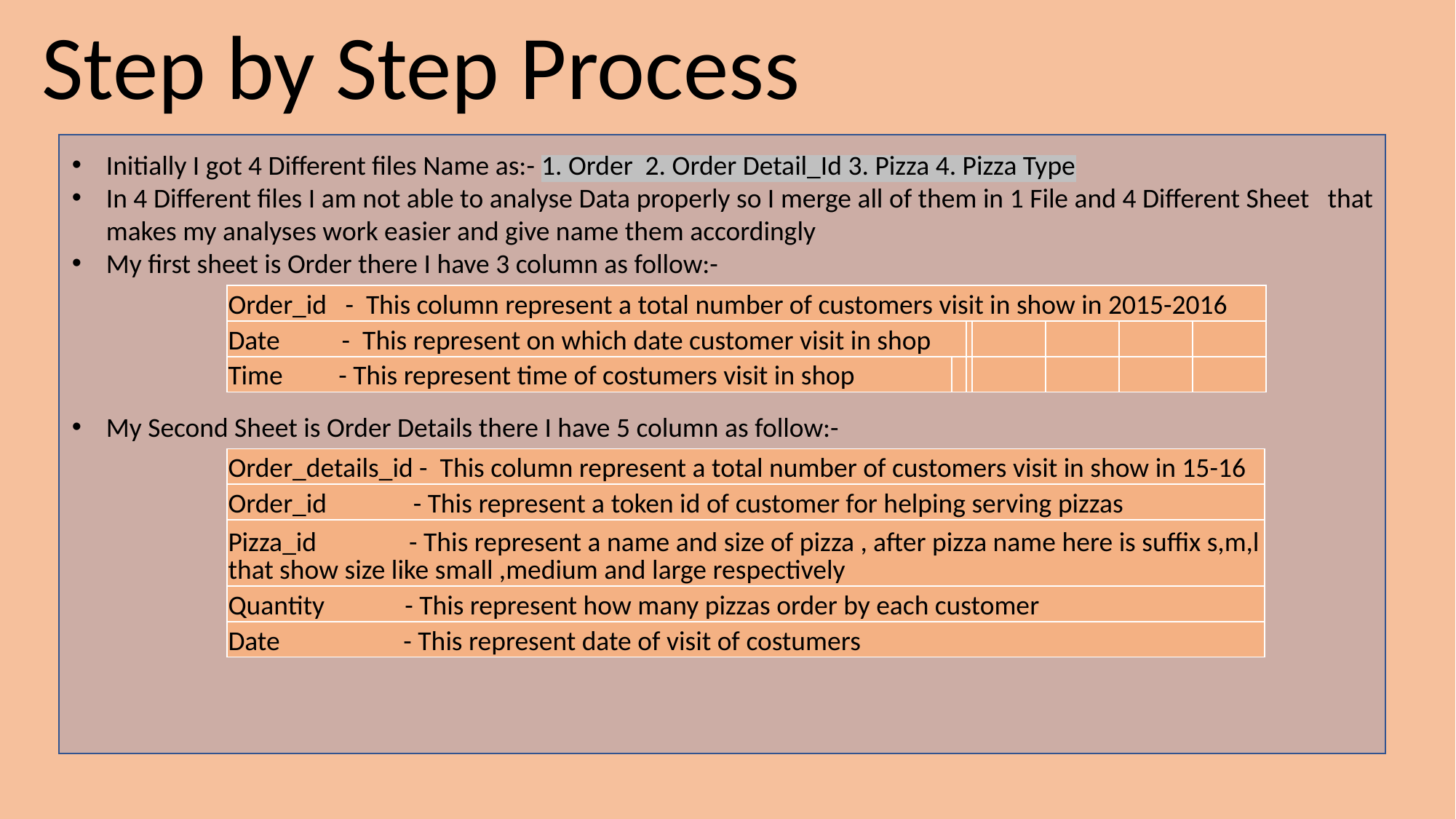

# Step by Step Process

Initially I got 4 Different files Name as:- 1. Order  2. Order Detail_Id 3. Pizza 4. Pizza Type
In 4 Different files I am not able to analyse Data properly so I merge all of them in 1 File and 4 Different Sheet   that makes my analyses work easier and give name them accordingly
My first sheet is Order there I have 3 column as follow:-

My Second Sheet is Order Details there I have 5 column as follow:-

| Order\_id - This column represent a total number of customers visit in show in 2015-2016 |  |  |  |  |  |  |
| --- | --- | --- | --- | --- | --- | --- |
| Date - This represent on which date customer visit in shop |  |  |  |  |  |  |
| Time - This represent time of costumers visit in shop |  |  |  |  |  |  |

| Order\_details\_id - This column represent a total number of customers visit in show in 15-16 |
| --- |
| Order\_id - This represent a token id of customer for helping serving pizzas |
| Pizza\_id - This represent a name and size of pizza , after pizza name here is suffix s,m,l that show size like small ,medium and large respectively |
| Quantity - This represent how many pizzas order by each customer |
| Date - This represent date of visit of costumers |